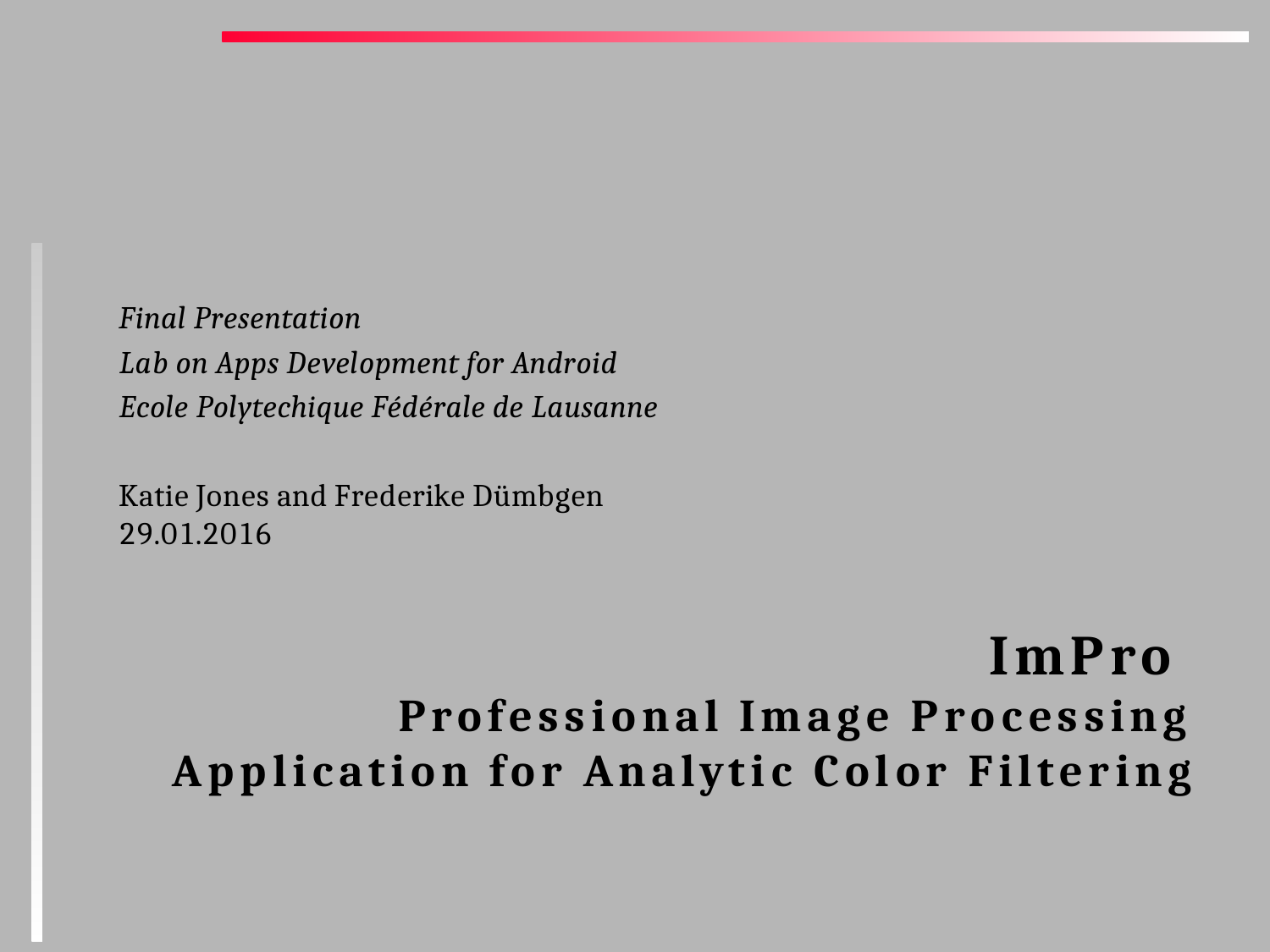

Final Presentation
Lab on Apps Development for Android
Ecole Polytechique Fédérale de Lausanne

Katie Jones and Frederike Dümbgen
29.01.2016
# ImPro Professional Image Processing Application for Analytic Color Filtering